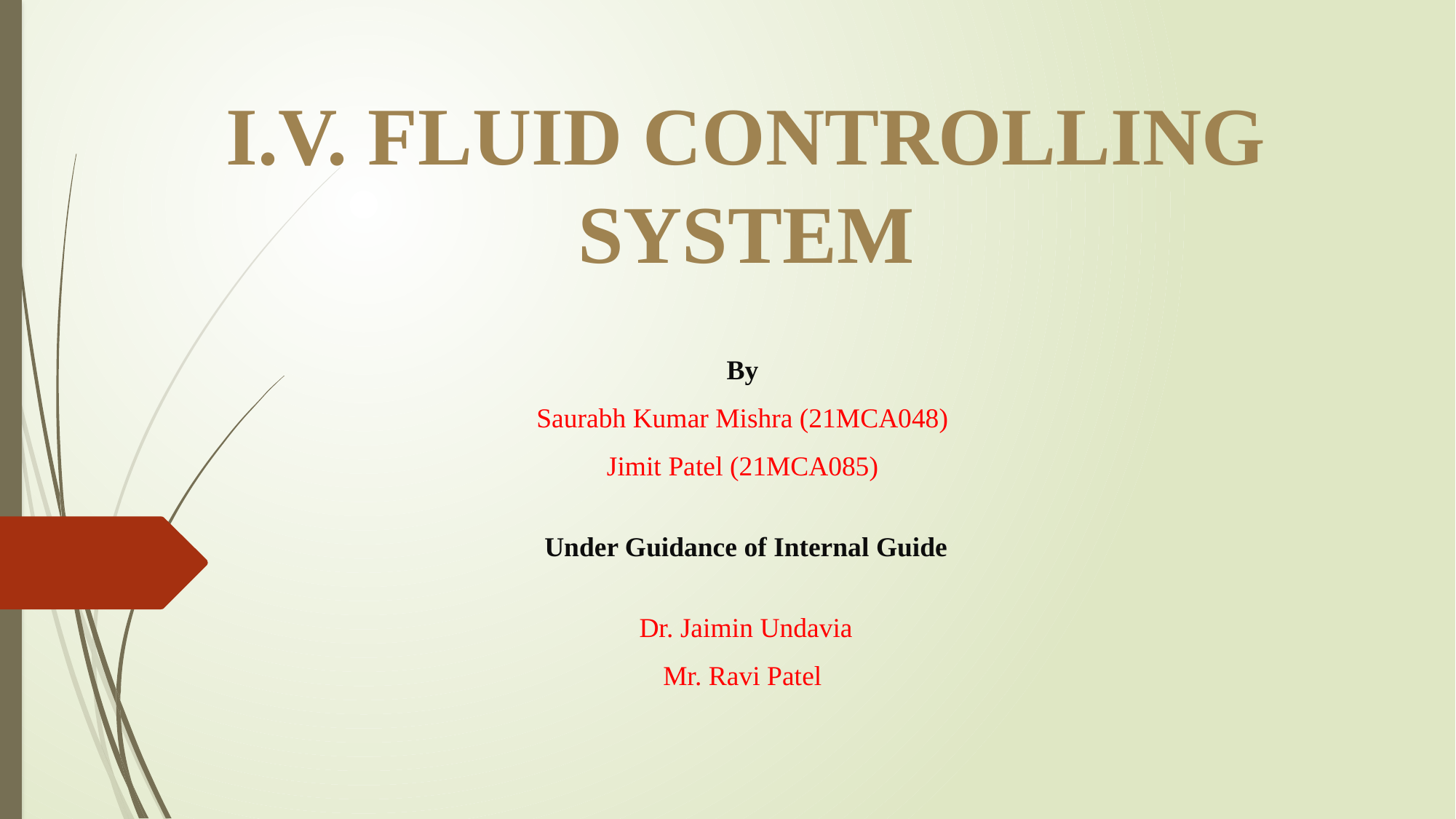

# I.V. FLUID CONTROLLING SYSTEM
By
Saurabh Kumar Mishra (21MCA048)
Jimit Patel (21MCA085)
Under Guidance of Internal Guide
 Dr. Jaimin Undavia
Mr. Ravi Patel